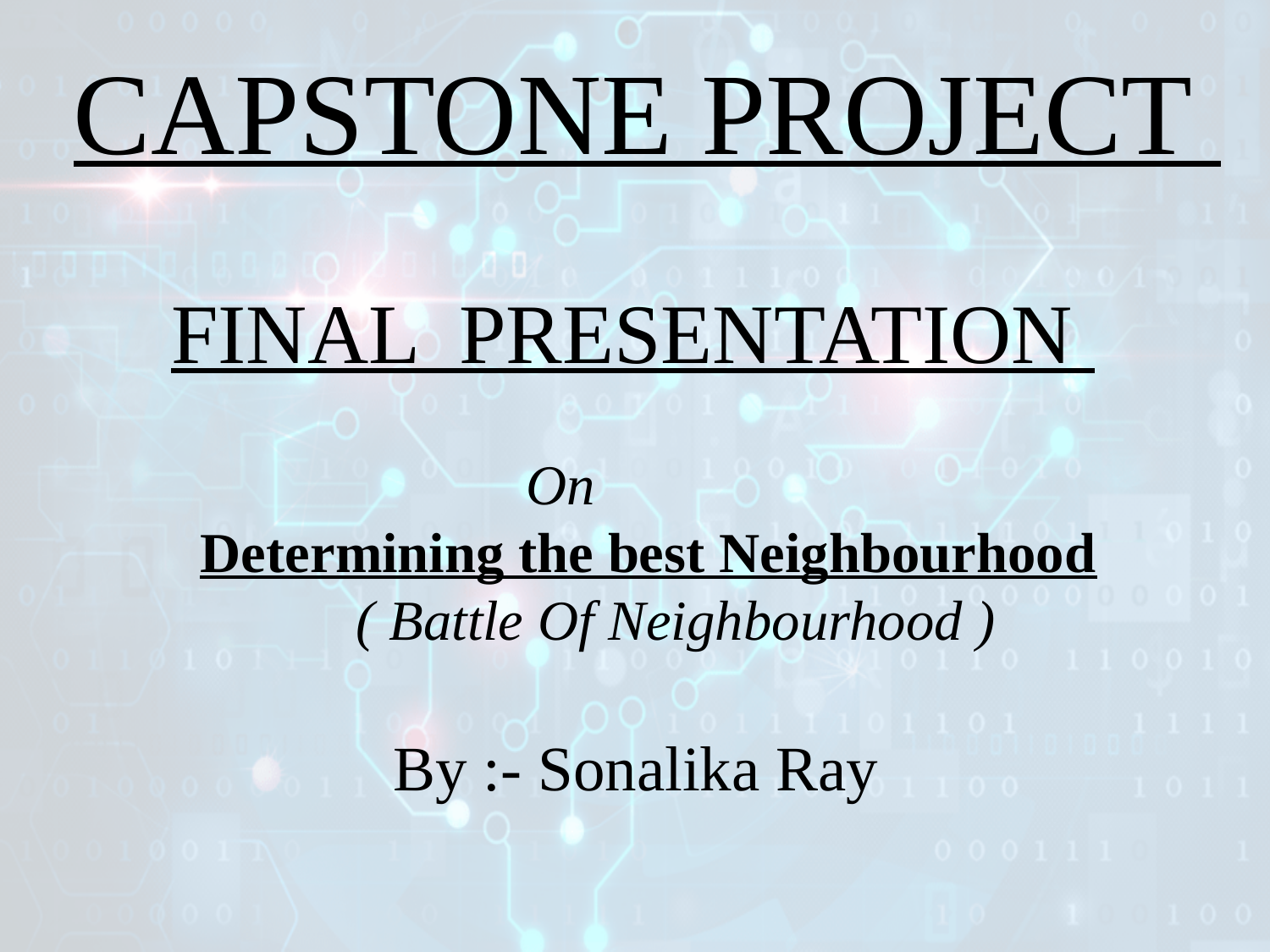

CAPSTONE PROJECT

      FINAL  PRESENTATION

                                  On
           Determining the best Neighbourhood
                      ( Battle Of Neighbourhood )

                      By :- Sonalika Ray